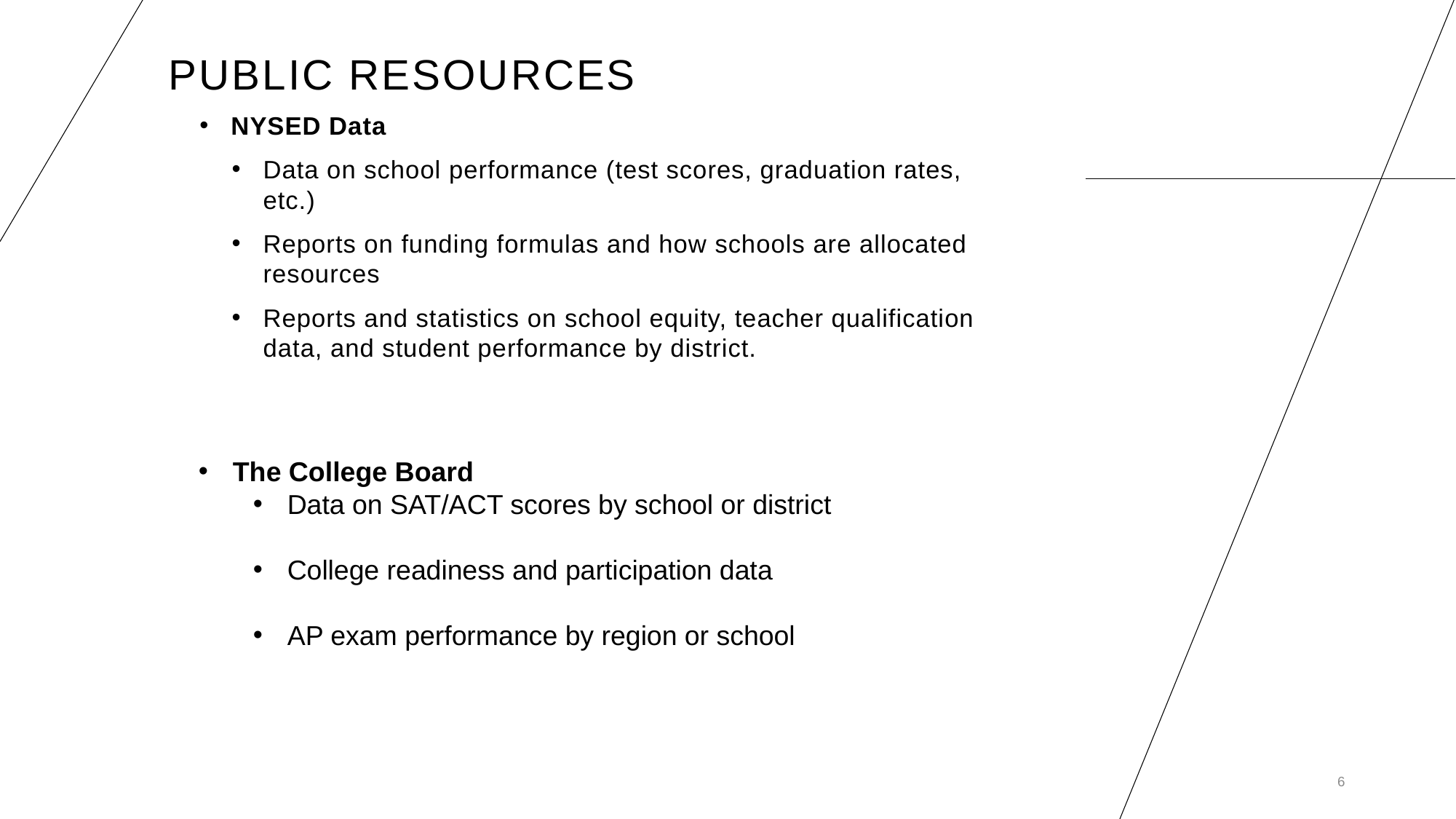

# Public Resources
NYSED Data
Data on school performance (test scores, graduation rates, etc.)
Reports on funding formulas and how schools are allocated resources
Reports and statistics on school equity, teacher qualification data, and student performance by district.
The College Board
Data on SAT/ACT scores by school or district

College readiness and participation data

AP exam performance by region or school
6